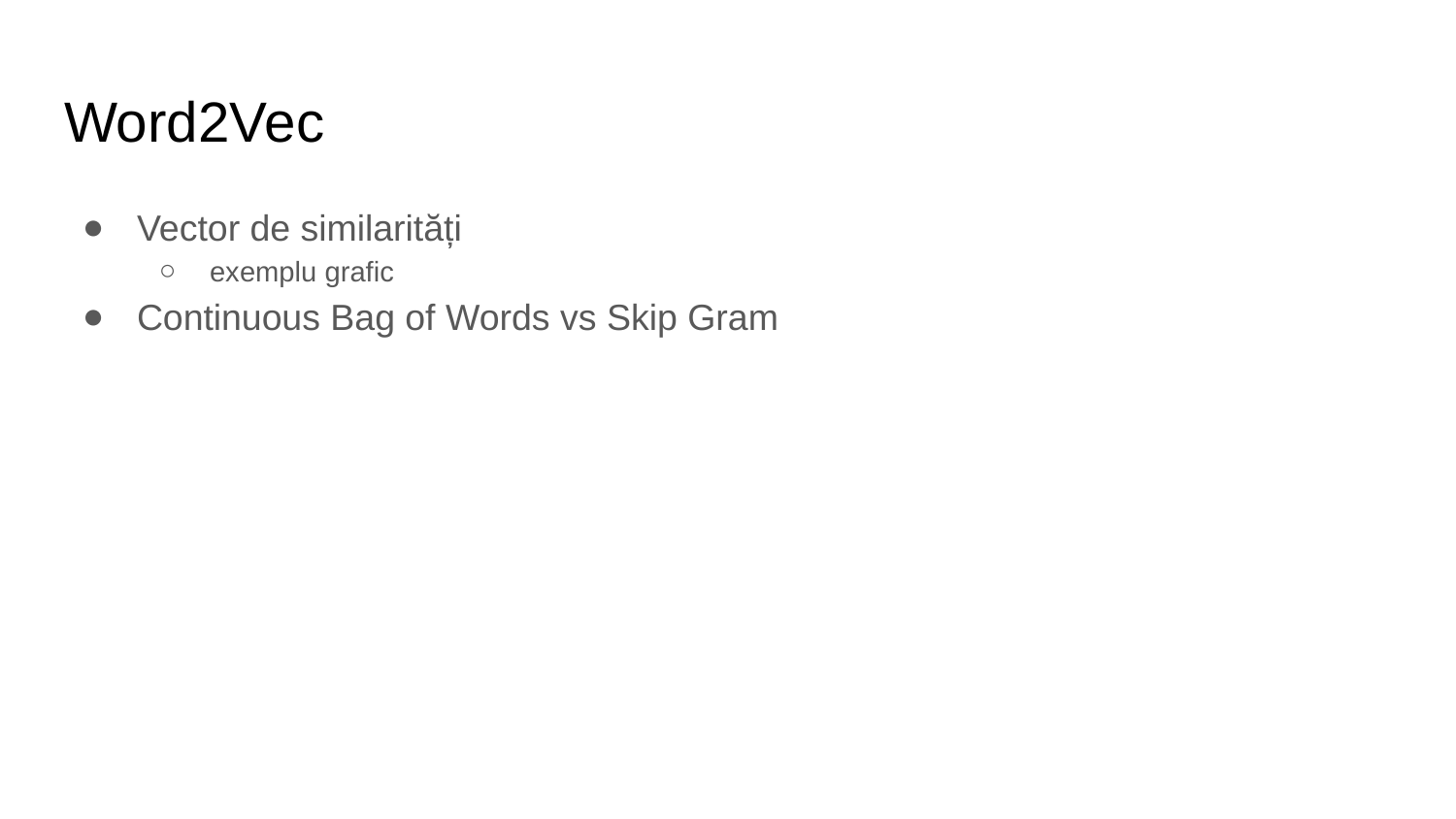

# Word2Vec
Vector de similarități
exemplu grafic
Continuous Bag of Words vs Skip Gram